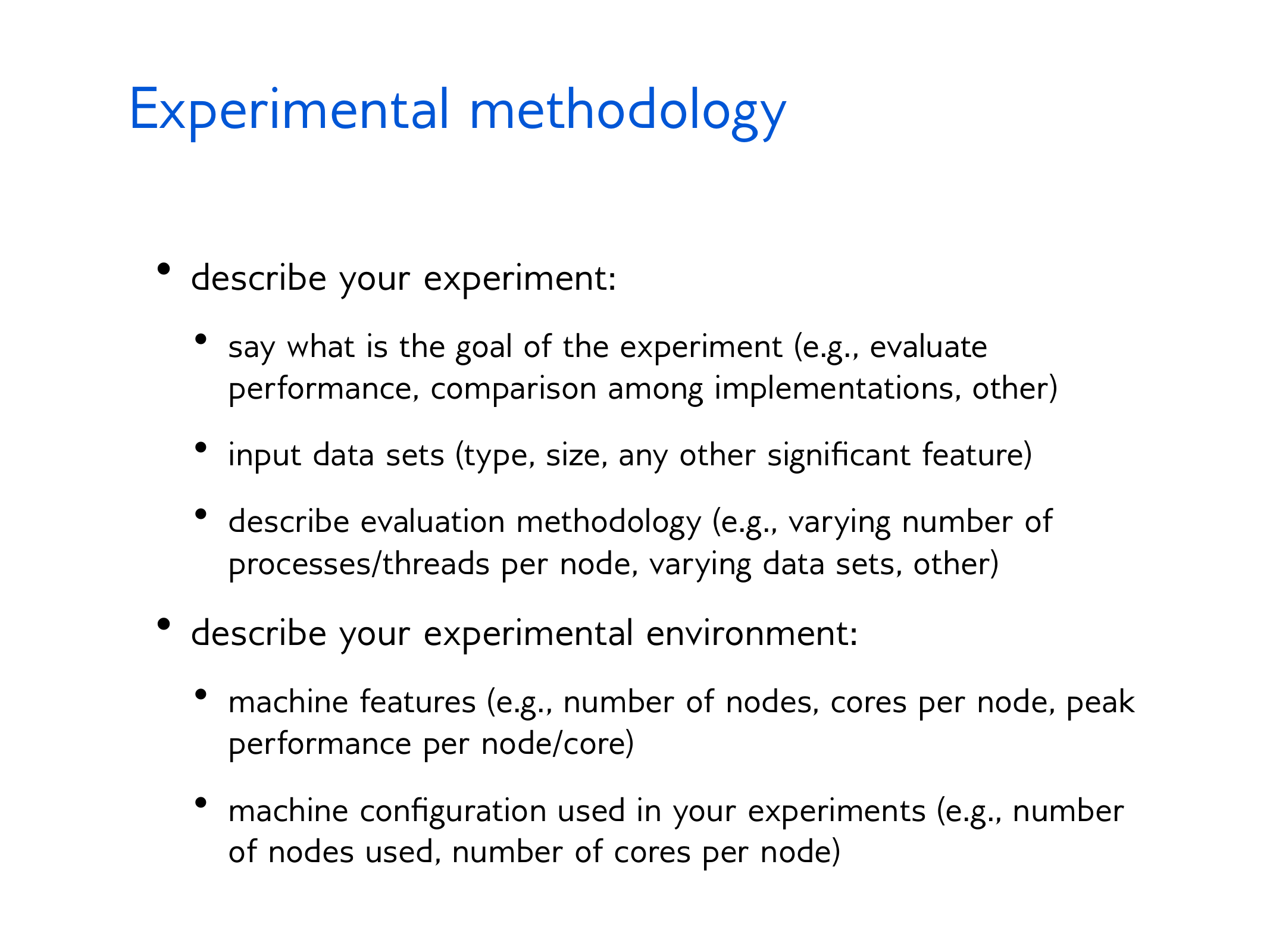

# Experimental methodology
describe your experiment:
say what is the goal of the experiment (e.g., evaluate performance, comparison among implementations, other)
input data sets (type, size, any other significant feature)
describe evaluation methodology (e.g., varying number of processes/threads per node, varying data sets, other)
describe your experimental environment:
machine features (e.g., number of nodes, cores per node, peak performance per node/core)
machine configuration used in your experiments (e.g., number of nodes used, number of cores per node)